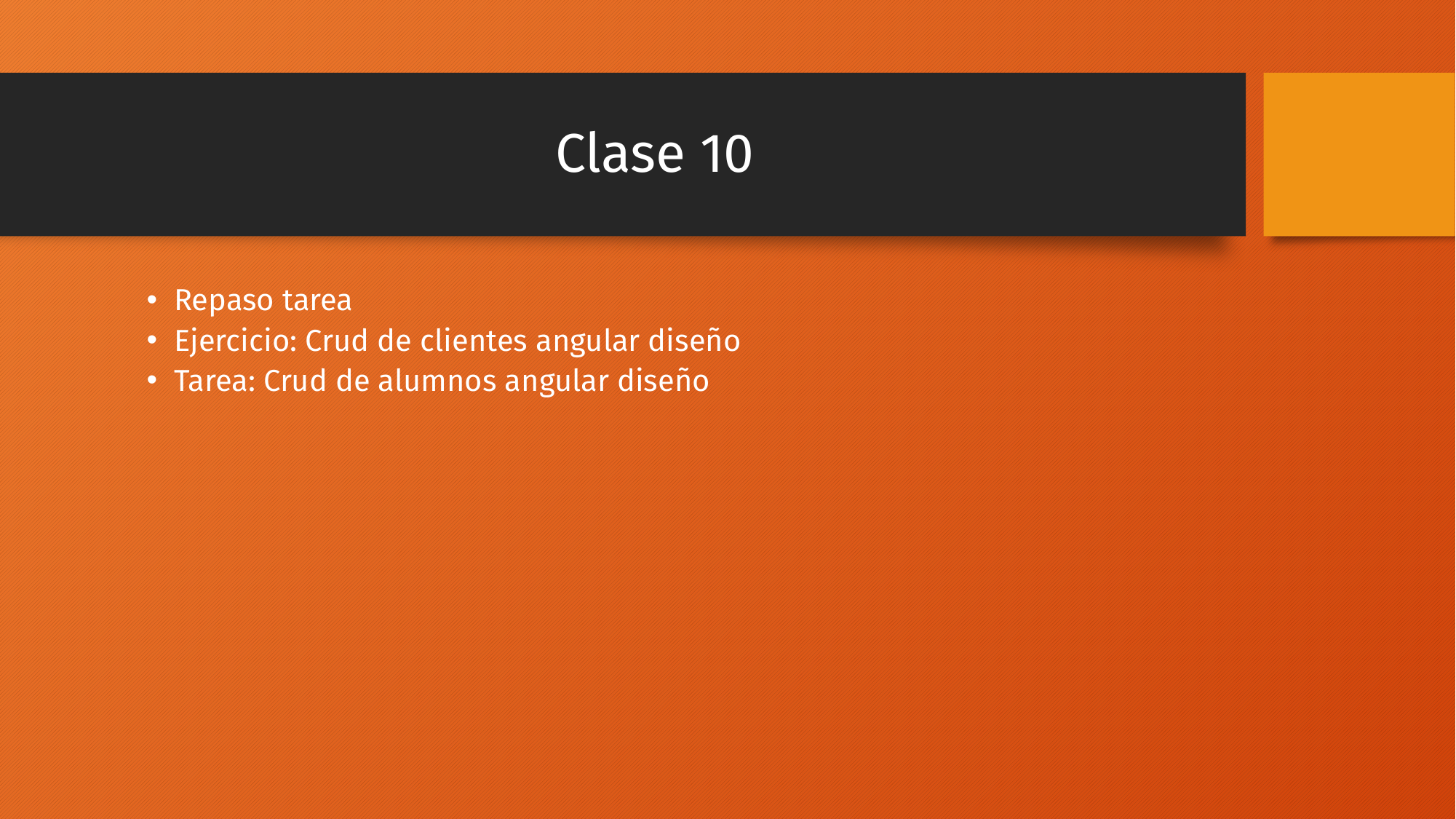

# Clase 10
Repaso tarea
Ejercicio: Crud de clientes angular diseño
Tarea: Crud de alumnos angular diseño